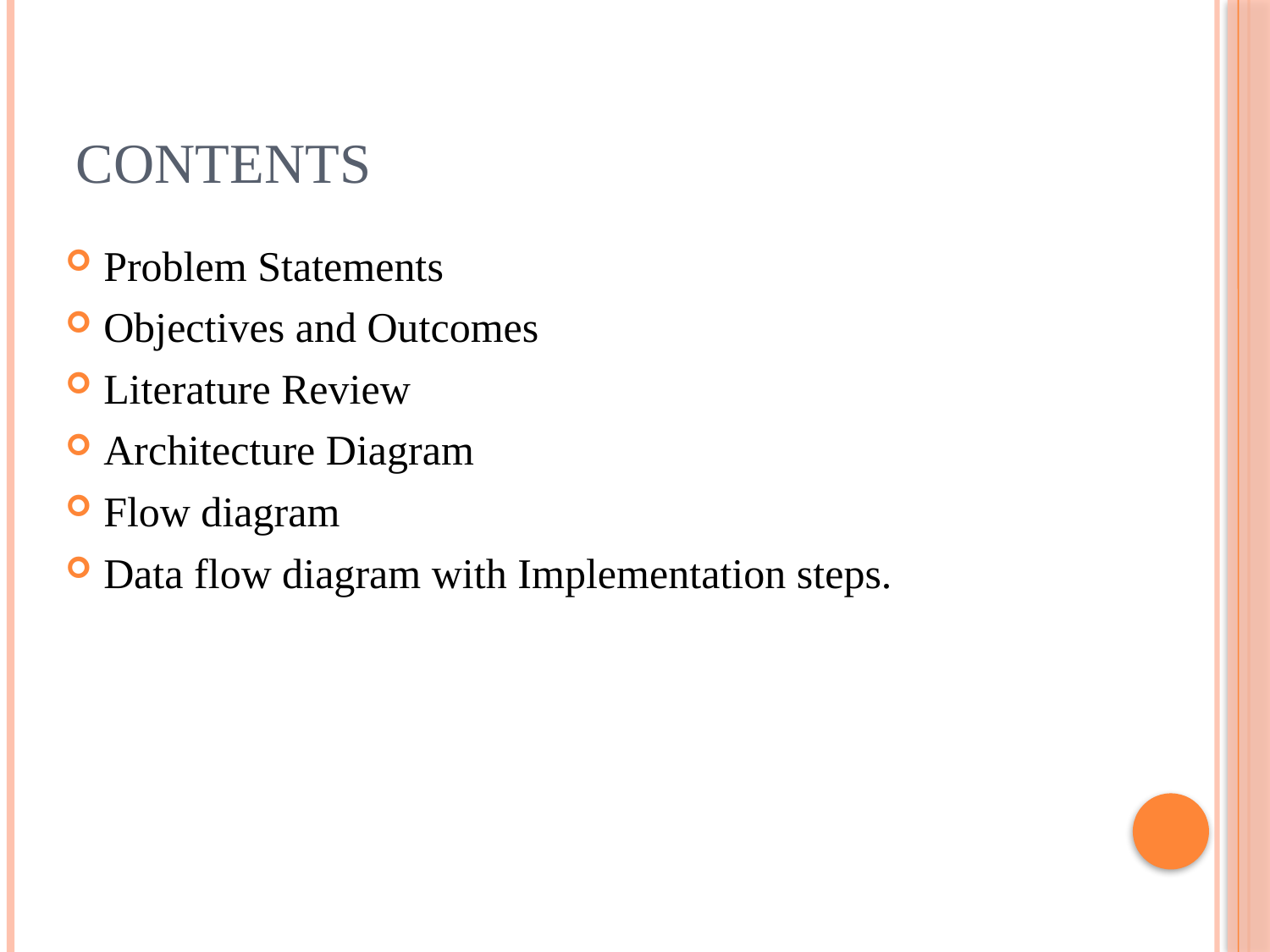

# contents
Problem Statements
Objectives and Outcomes
Literature Review
Architecture Diagram
Flow diagram
Data flow diagram with Implementation steps.